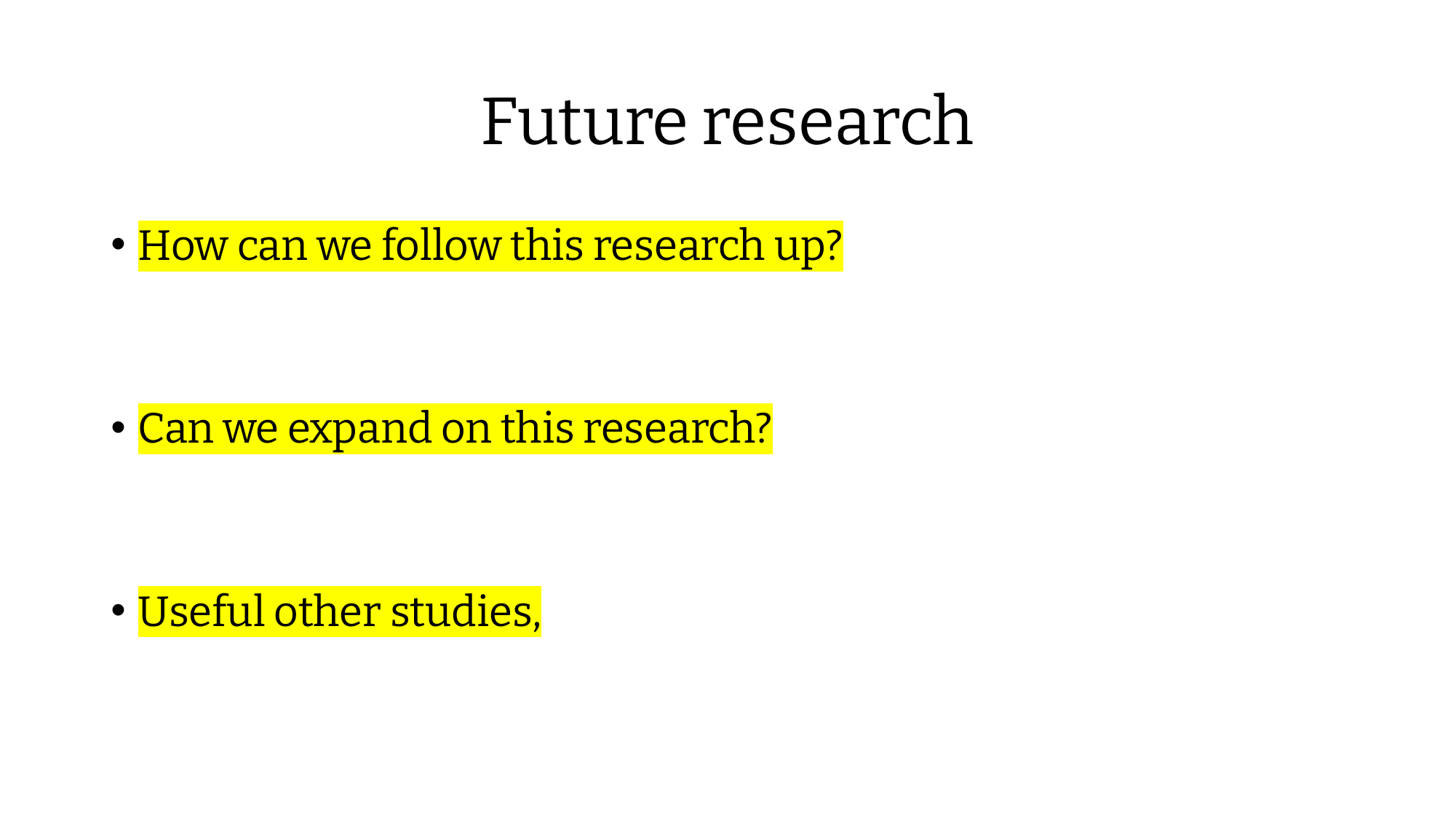

# Future research
How can we follow this research up?

Can we expand on this research?

Useful other studies,